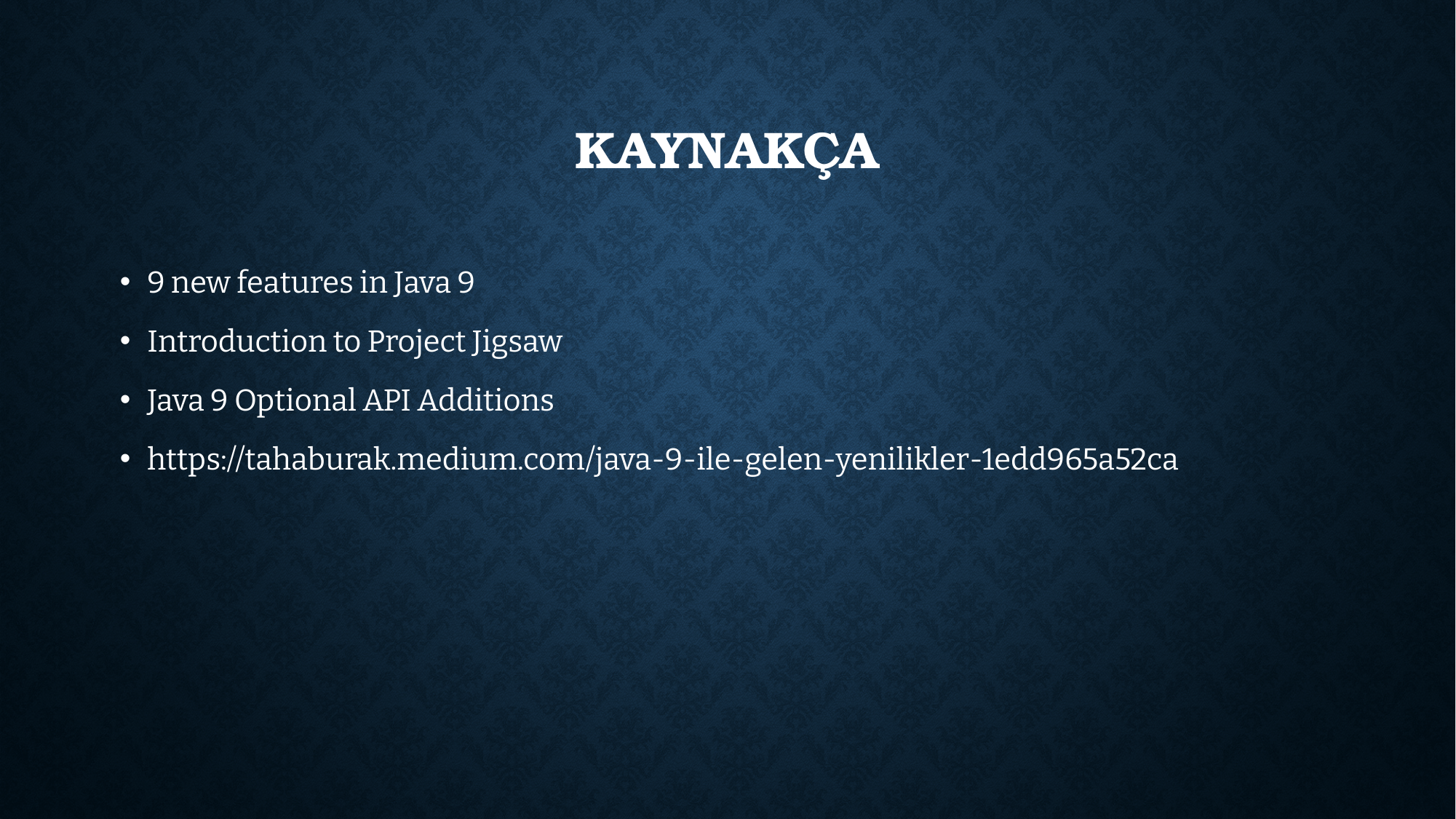

# kaynakça
9 new features in Java 9
Introduction to Project Jigsaw
Java 9 Optional API Additions
https://tahaburak.medium.com/java-9-ile-gelen-yenilikler-1edd965a52ca